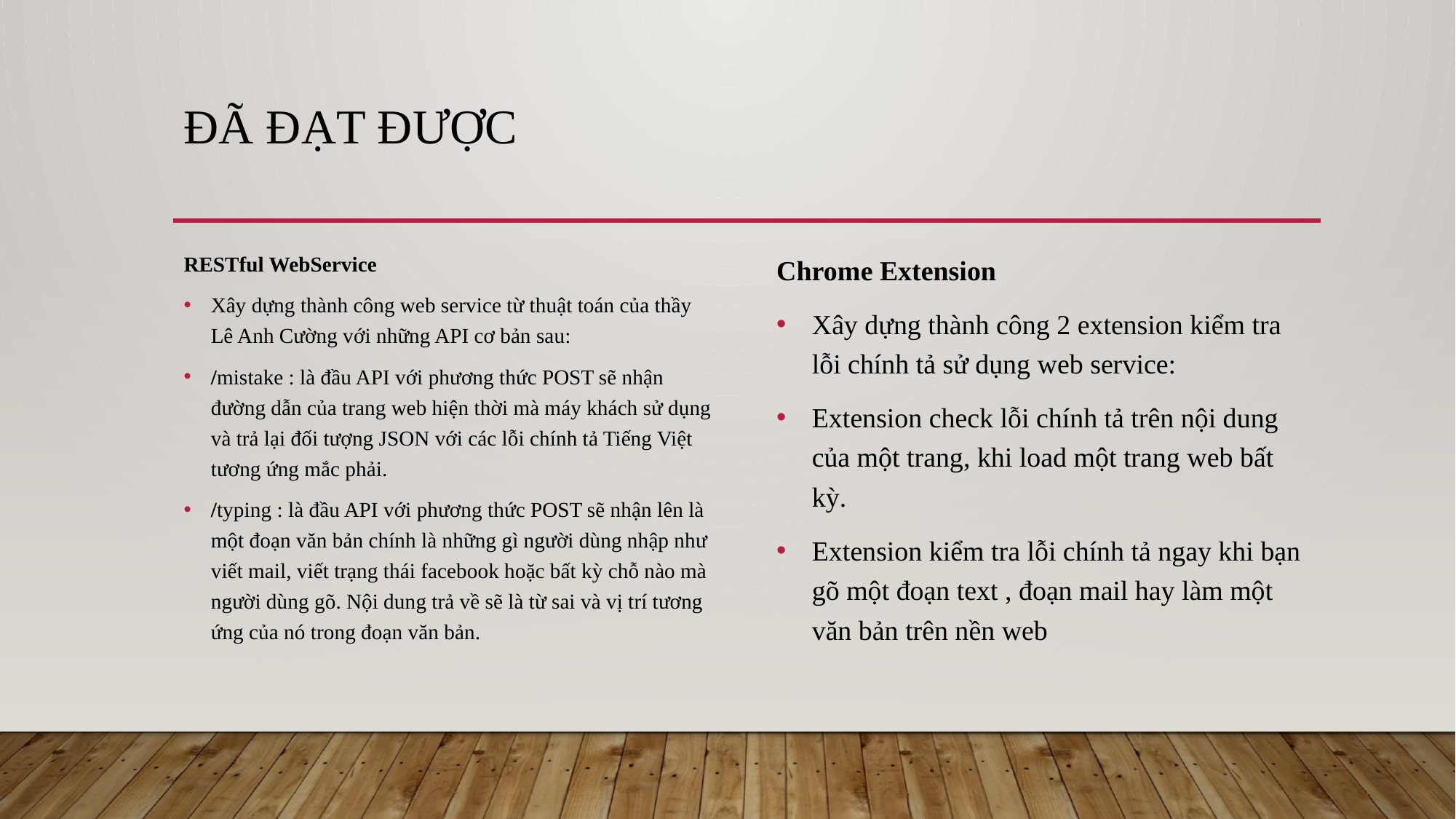

# Đã đạt được
RESTful WebService
Xây dựng thành công web service từ thuật toán của thầy Lê Anh Cường với những API cơ bản sau:
/mistake : là đầu API với phương thức POST sẽ nhận đường dẫn của trang web hiện thời mà máy khách sử dụng và trả lại đối tượng JSON với các lỗi chính tả Tiếng Việt tương ứng mắc phải.
/typing : là đầu API với phương thức POST sẽ nhận lên là một đoạn văn bản chính là những gì người dùng nhập như viết mail, viết trạng thái facebook hoặc bất kỳ chỗ nào mà người dùng gõ. Nội dung trả về sẽ là từ sai và vị trí tương ứng của nó trong đoạn văn bản.

Chrome Extension
Xây dựng thành công 2 extension kiểm tra lỗi chính tả sử dụng web service:
Extension check lỗi chính tả trên nội dung của một trang, khi load một trang web bất kỳ.
Extension kiểm tra lỗi chính tả ngay khi bạn gõ một đoạn text , đoạn mail hay làm một văn bản trên nền web